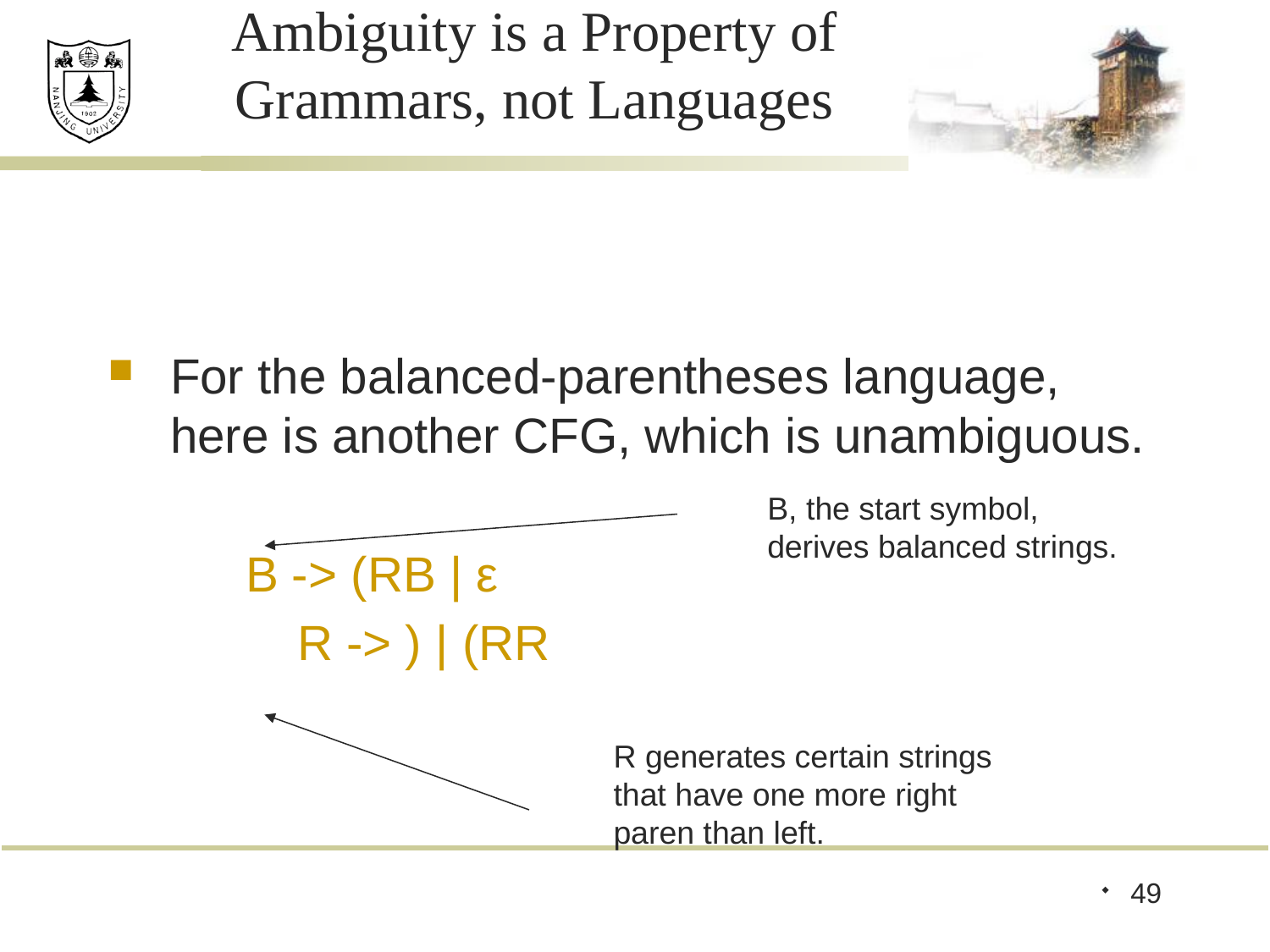

# Ambiguity is a Property of Grammars, not Languages
For the balanced-parentheses language, here is another CFG, which is unambiguous.

          B -> (RB | ε
		R -> ) | (RR
B, the start symbol,
derives balanced strings.

R generates certain strings
that have one more right
paren than left.
49